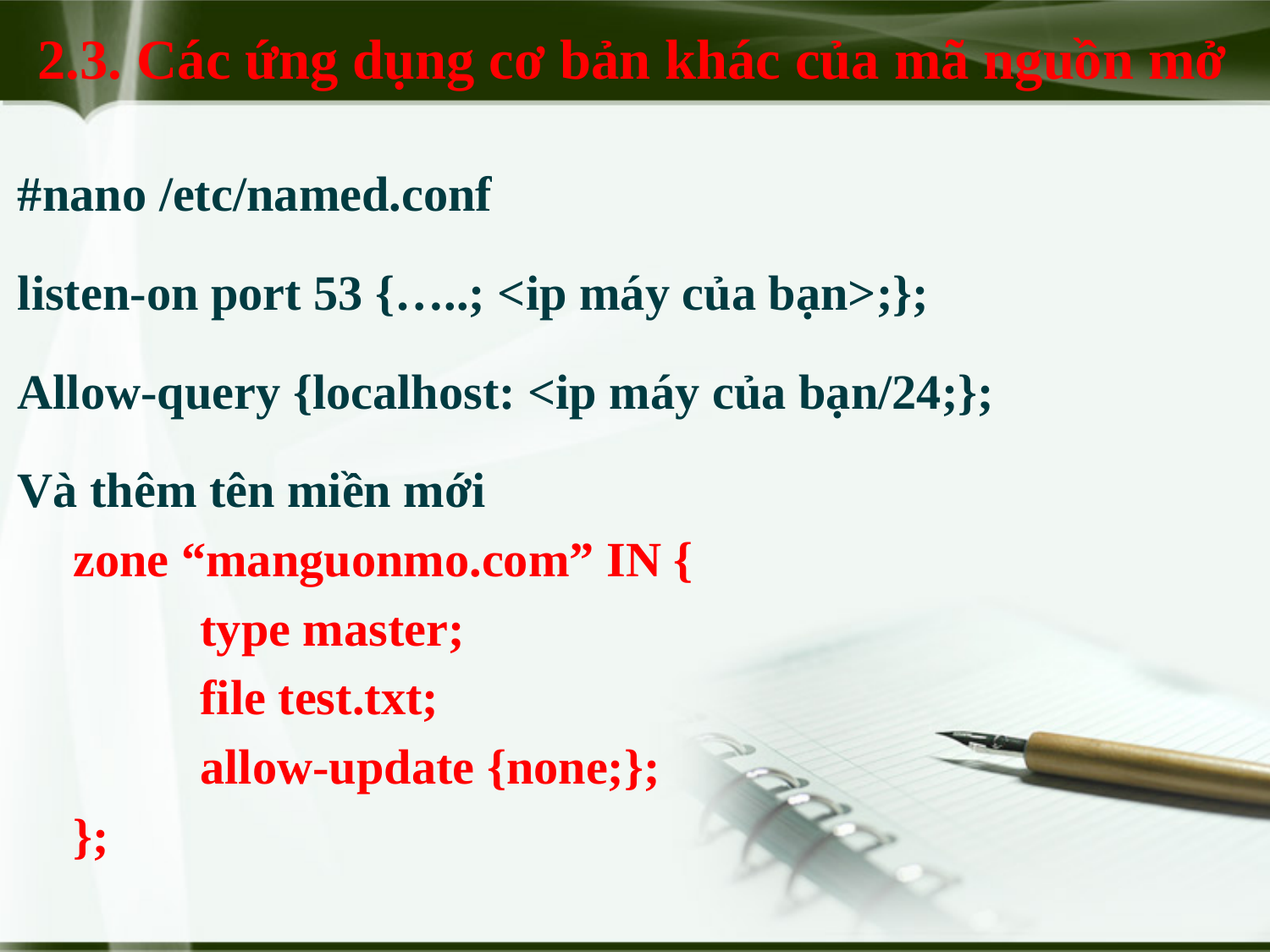

# 2.3. Các ứng dụng cơ bản khác của mã nguồn mở
#nano /etc/named.conf
listen-on port 53 {…..; <ip máy của bạn>;};
Allow-query {localhost: <ip máy của bạn/24;};
Và thêm tên miền mới
zone “manguonmo.com” IN {
	type master;
	file test.txt;
	allow-update {none;};
};